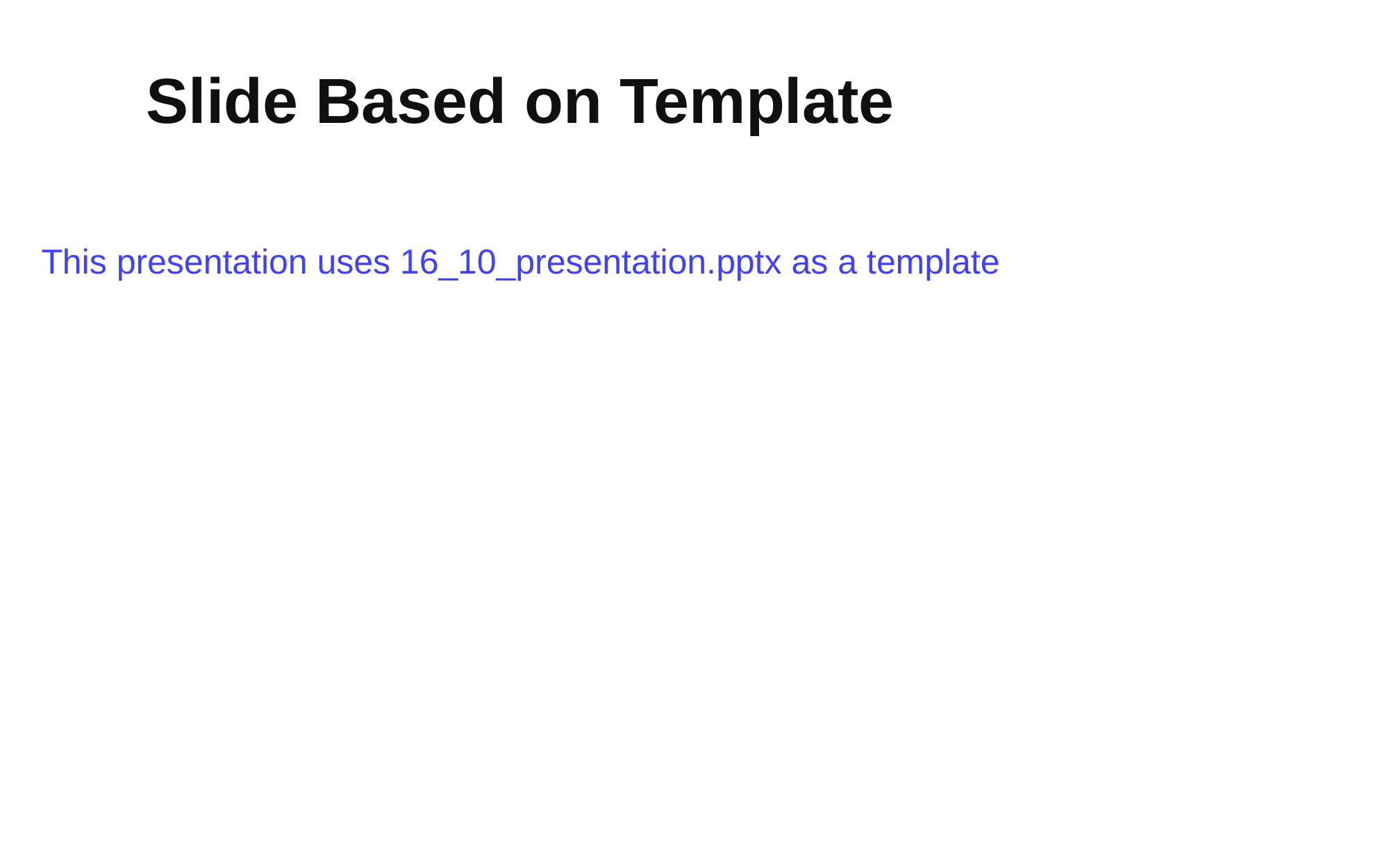

Slide Based on Template
This presentation uses 16_10_presentation.pptx as a template